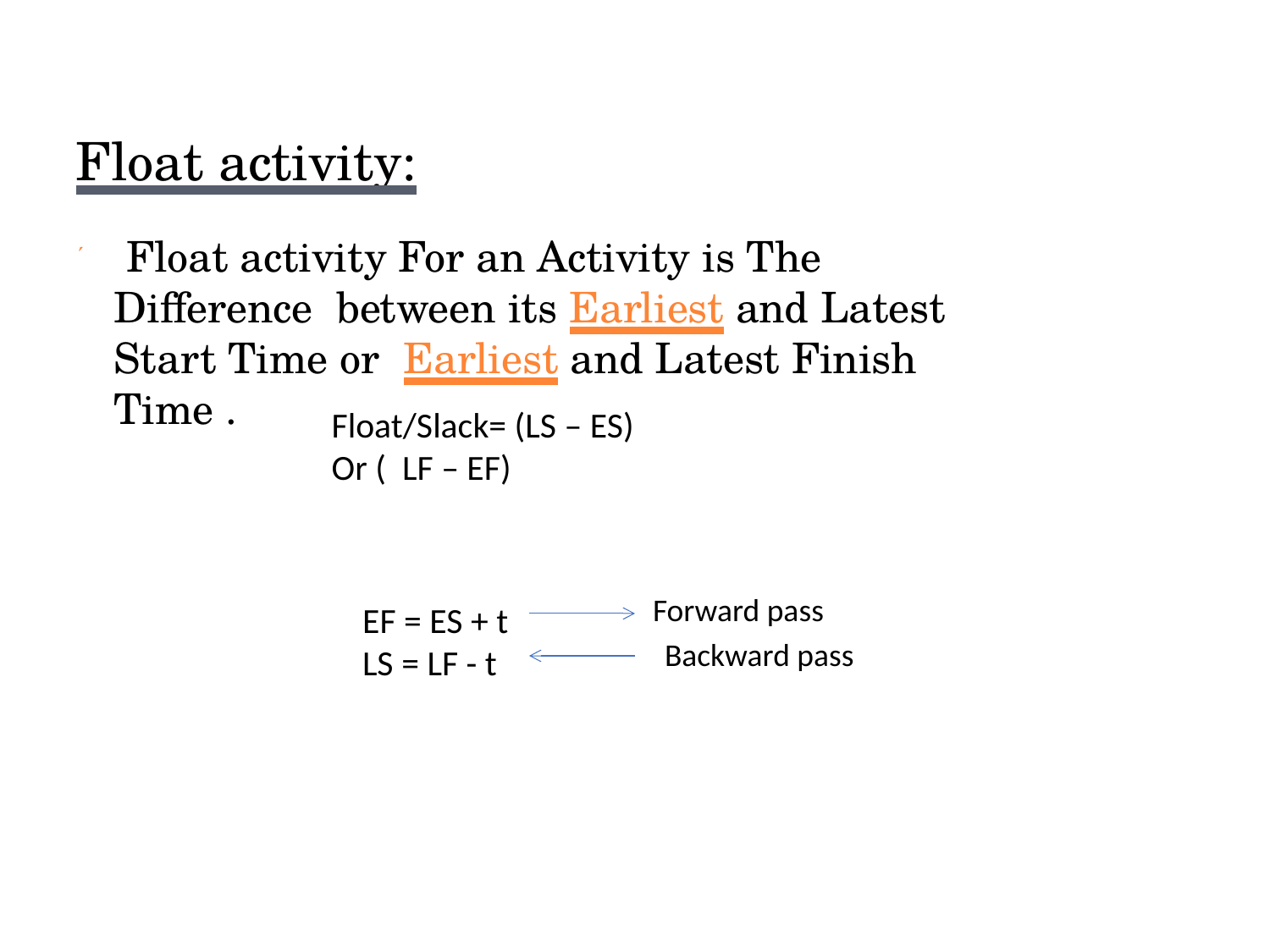

# Float activity:
′ Float activity For an Activity is The Difference  between its Earliest and Latest Start Time or  Earliest and Latest Finish Time .
Float/Slack= (LS – ES)
Or (  LF – EF)
Forward pass
EF = ES + t
LS = LF - t
Backward pass